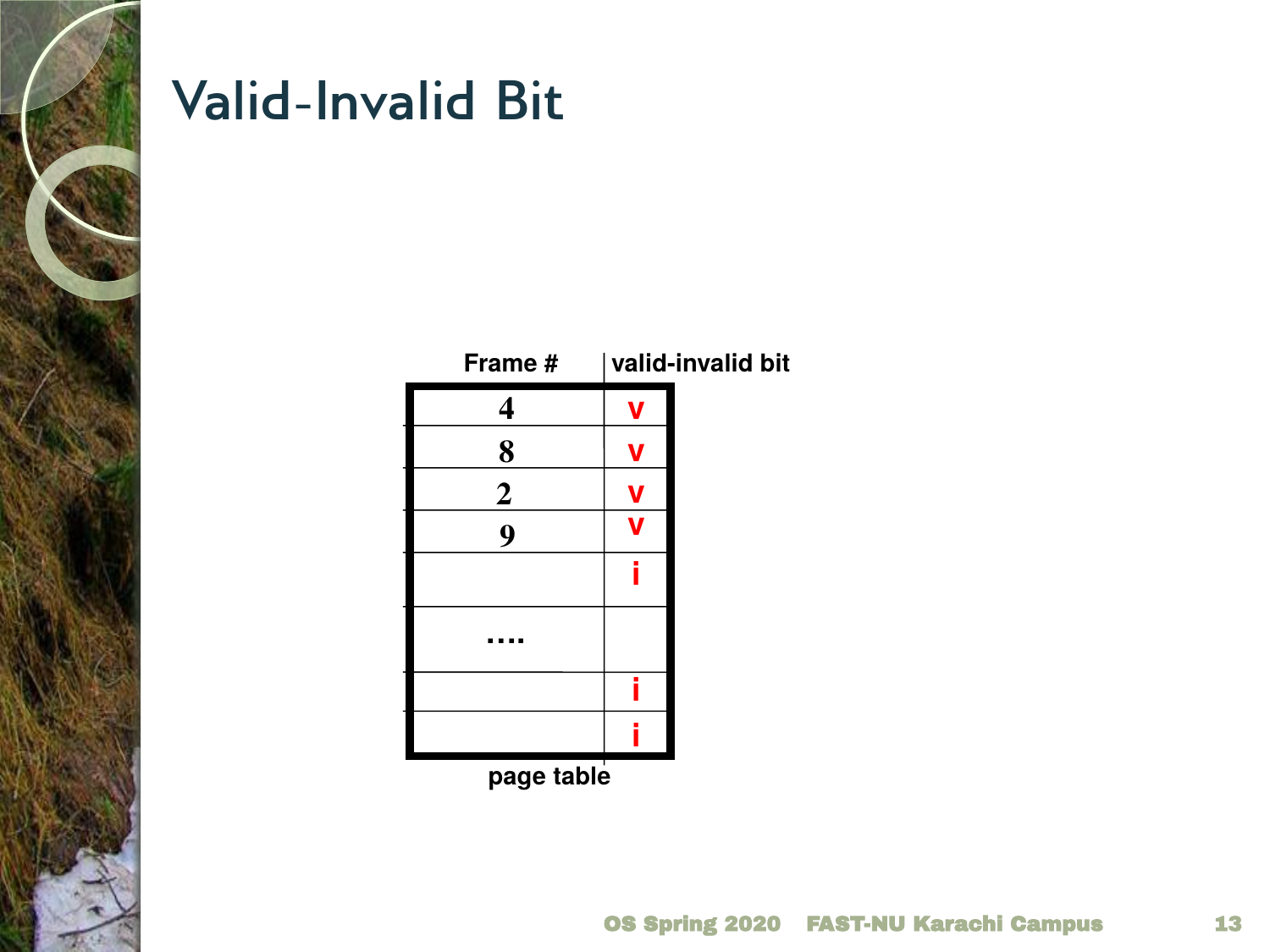

Valid-Invalid Bit
Frame #
valid-invalid bit

v
4

v
8

v
2

v
9

i

….

i

i

page table
OS Spring 2020
FAST-NU Karachi Campus
13